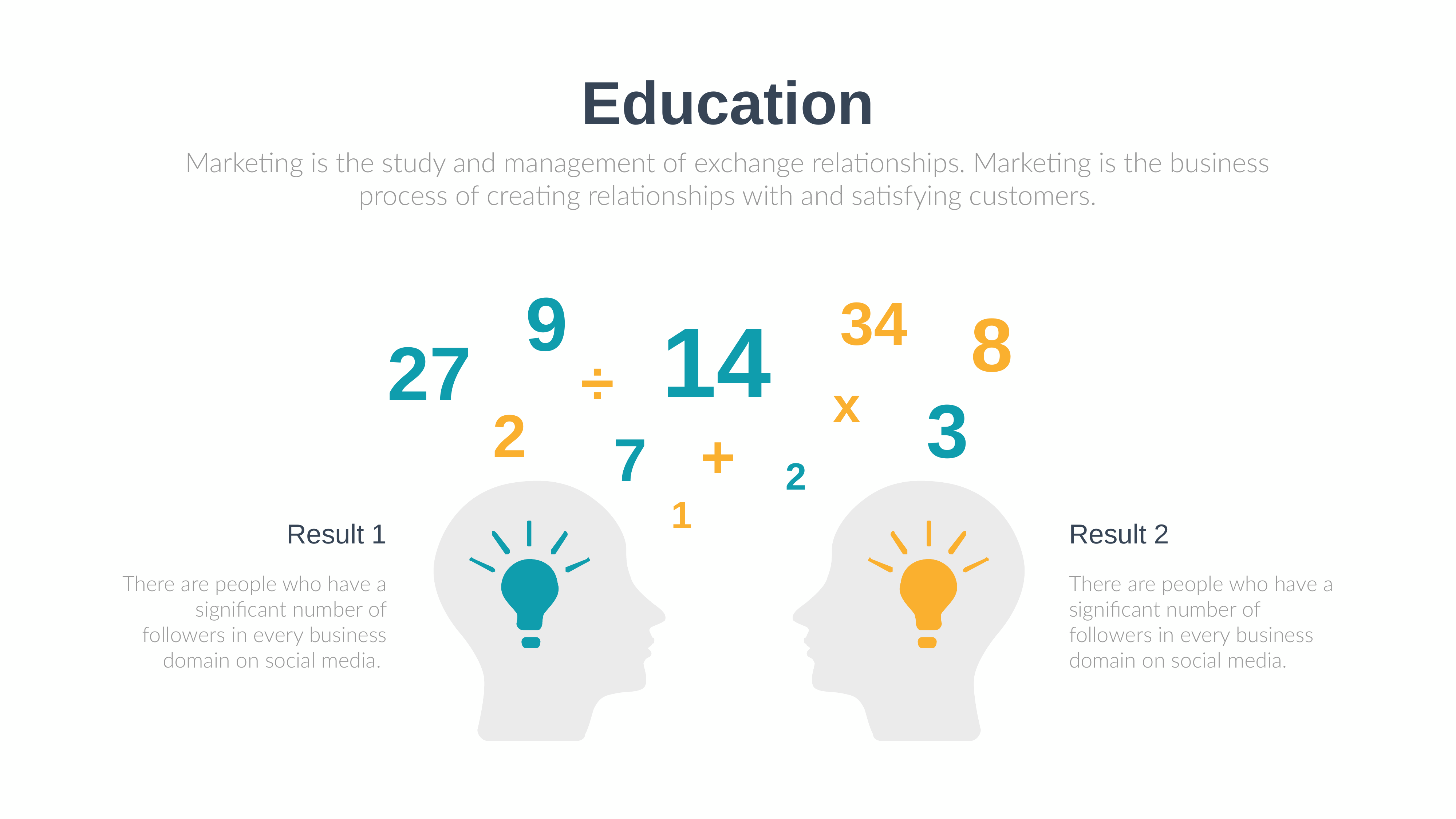

Education
Marketing is the study and management of exchange relationships. Marketing is the business process of creating relationships with and satisfying customers.
9
34
8
14
27
÷
x
3
2
+
7
2

1
Result 1
There are people who have a significant number of followers in every business domain on social media.
Result 2
There are people who have a significant number of followers in every business domain on social media.